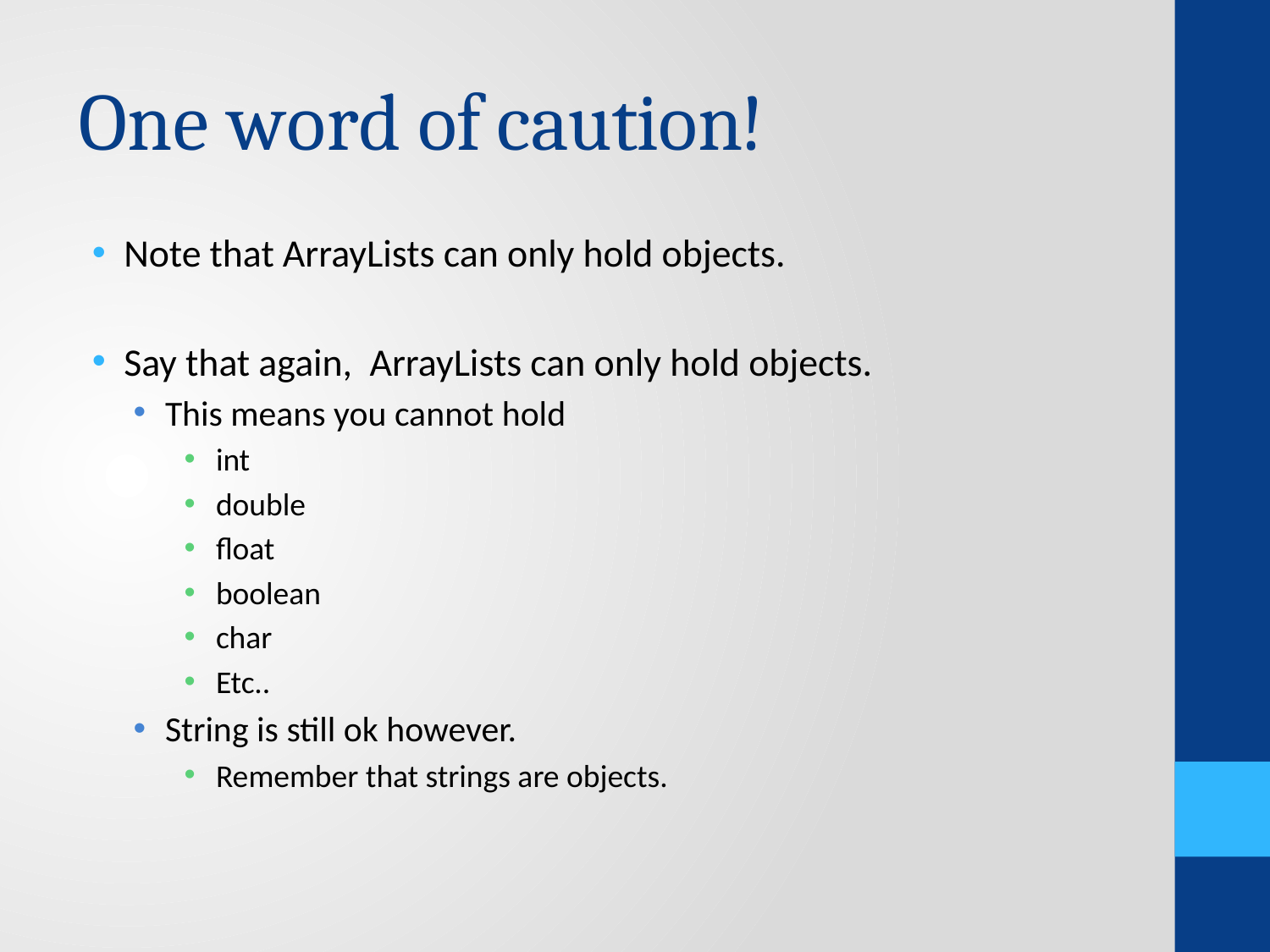

# One word of caution!
Note that ArrayLists can only hold objects.

Say that again,  ArrayLists can only hold objects.
This means you cannot hold
int
double
float
boolean
char
Etc..
String is still ok however.
Remember that strings are objects.